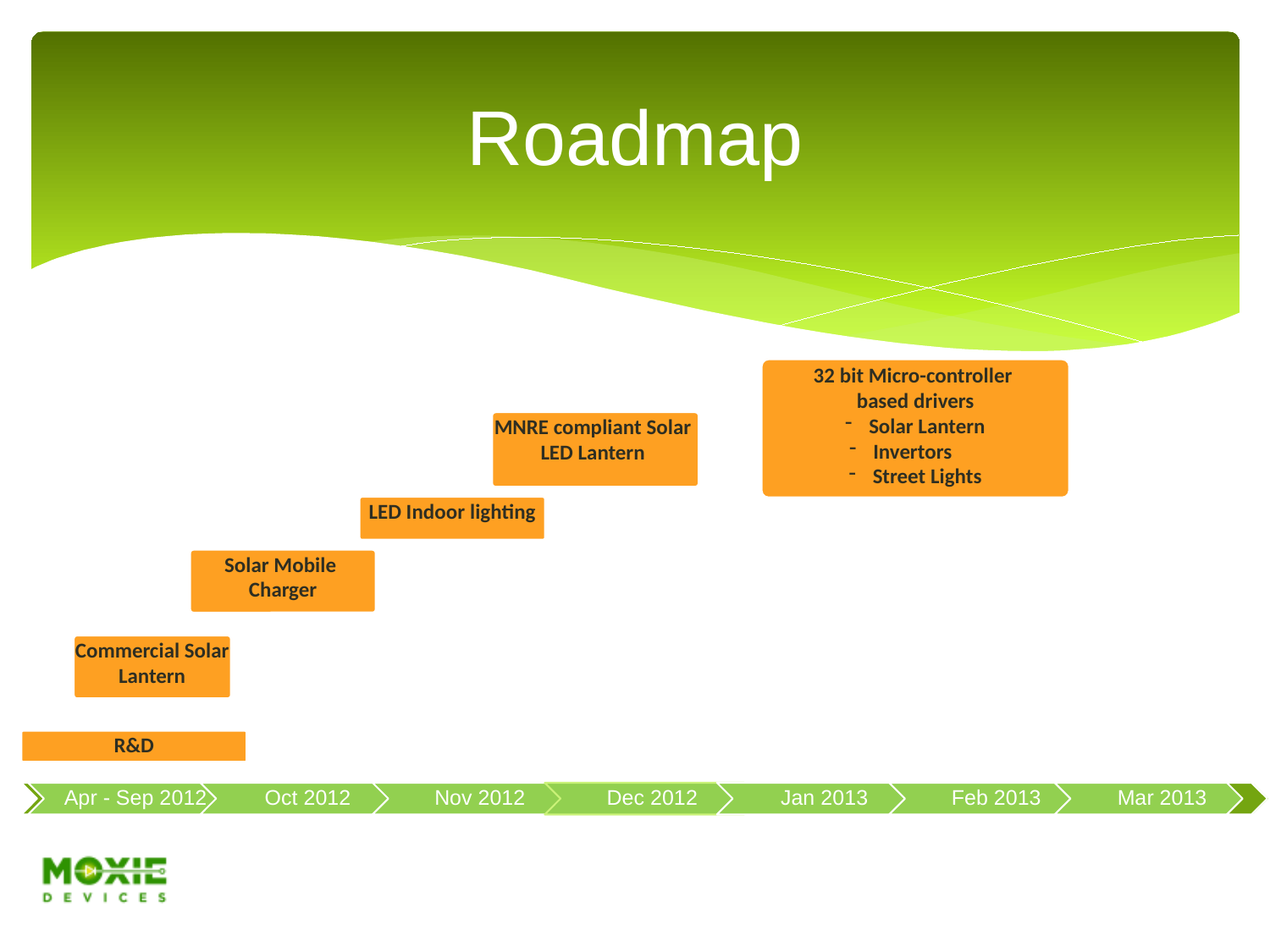

# Roadmap
32 bit Micro-controller
based drivers
Solar Lantern
Invertors
Street Lights

MNRE compliant Solar
LED Lantern
LED Indoor lighting
Solar Mobile
Charger
Commercial Solar
Lantern

R&D

Apr - Sep 2012
Oct 2012
Nov 2012
Dec 2012
Jan 2013
Feb 2013
Mar 2013